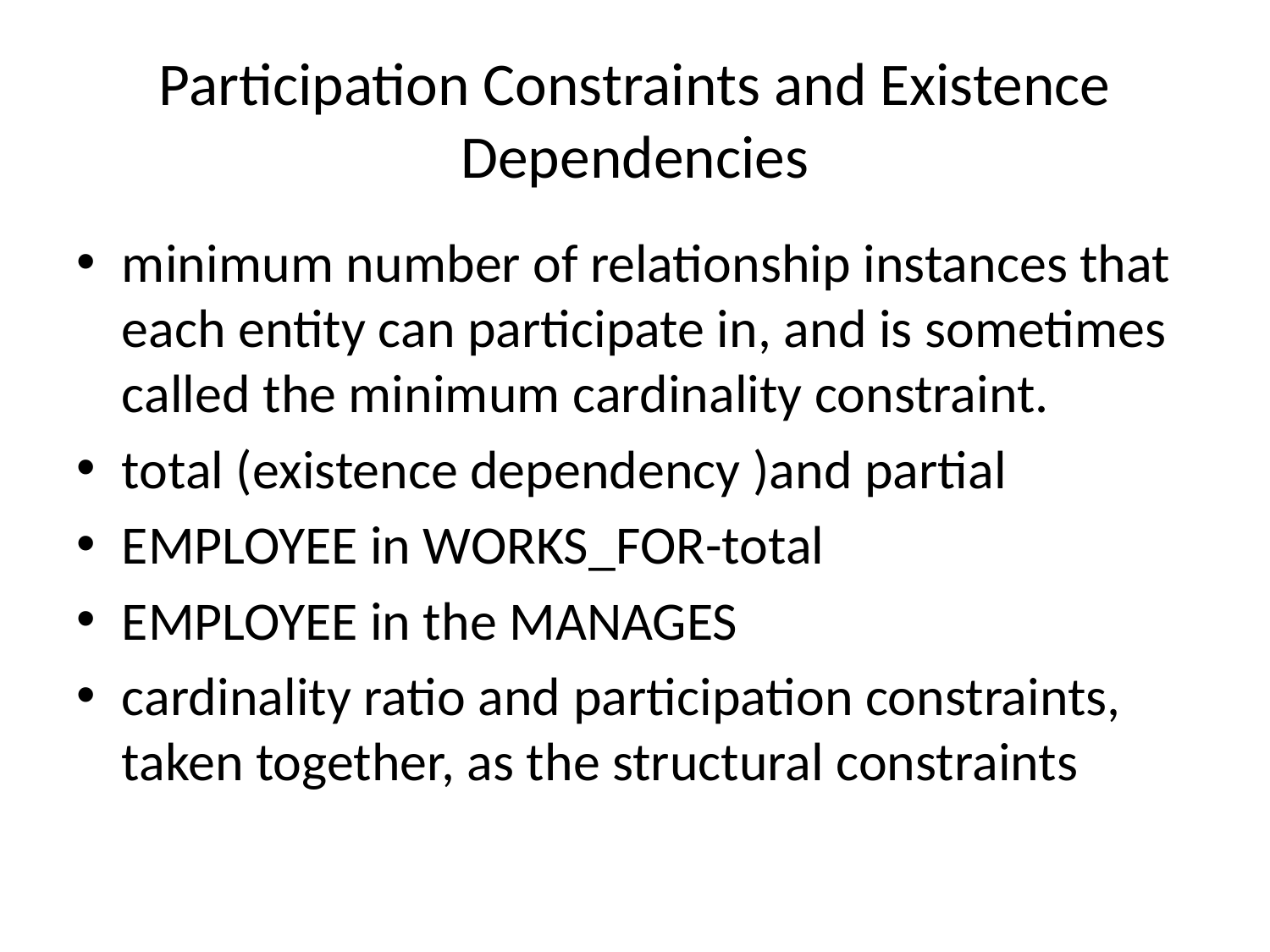

# Participation Constraints and Existence Dependencies
minimum number of relationship instances that each entity can participate in, and is sometimes called the minimum cardinality constraint.
total (existence dependency )and partial
EMPLOYEE in WORKS_FOR-total
EMPLOYEE in the MANAGES
cardinality ratio and participation constraints, taken together, as the structural constraints